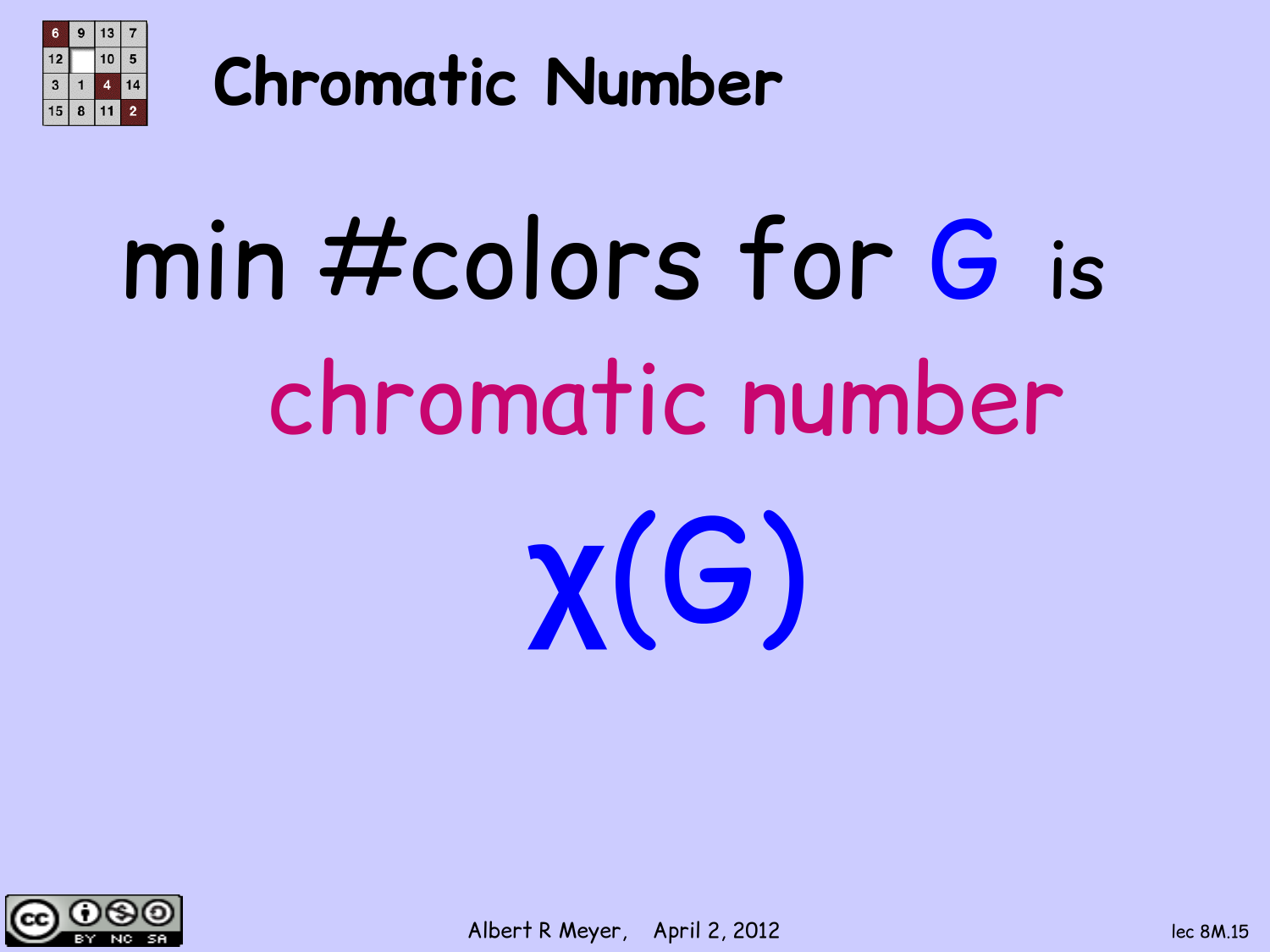

# Chromatic Number
min #colors for G  is
chromatic number
χ(G)
lec 8M.15